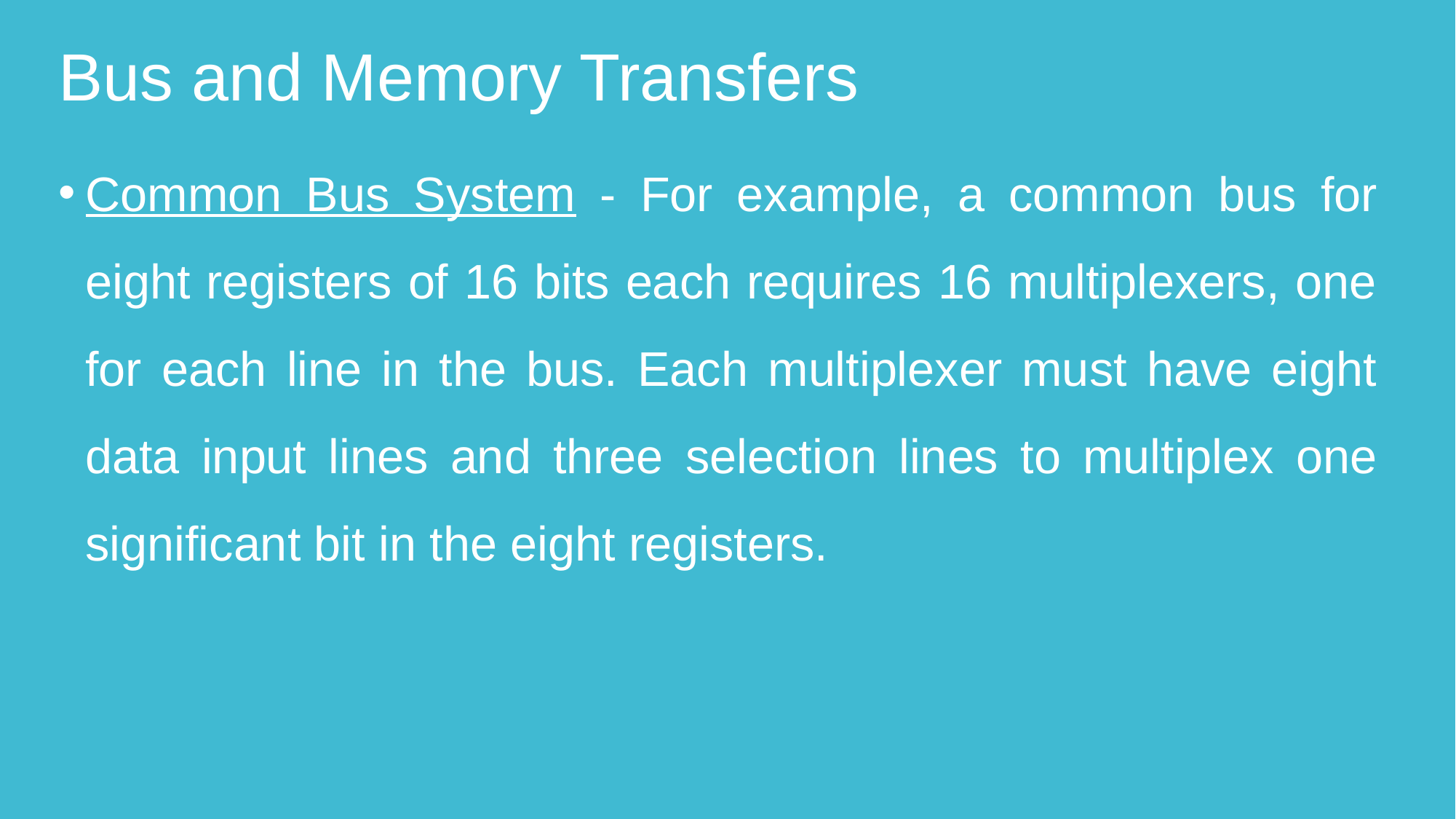

# Bus and Memory Transfers
Common Bus System - For example, a common bus for eight registers of 16 bits each requires 16 multiplexers, one for each line in the bus. Each multiplexer must have eight data input lines and three selection lines to multiplex one significant bit in the eight registers.